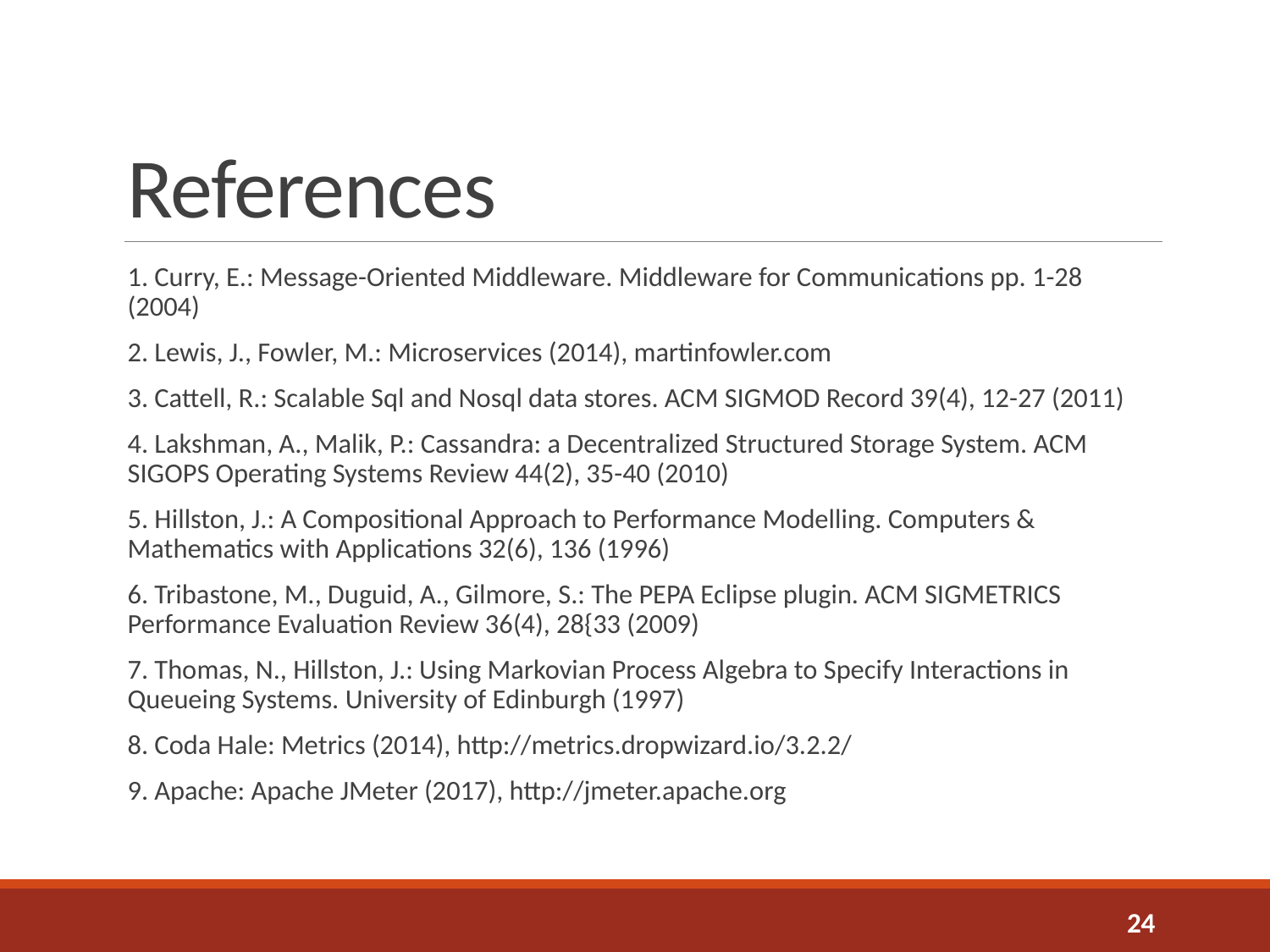

# References
1. Curry, E.: Message-Oriented Middleware. Middleware for Communications pp. 1-28 (2004)
2. Lewis, J., Fowler, M.: Microservices (2014), martinfowler.com
3. Cattell, R.: Scalable Sql and Nosql data stores. ACM SIGMOD Record 39(4), 12-27 (2011)
4. Lakshman, A., Malik, P.: Cassandra: a Decentralized Structured Storage System. ACM SIGOPS Operating Systems Review 44(2), 35-40 (2010)
5. Hillston, J.: A Compositional Approach to Performance Modelling. Computers & Mathematics with Applications 32(6), 136 (1996)
6. Tribastone, M., Duguid, A., Gilmore, S.: The PEPA Eclipse plugin. ACM SIGMETRICS Performance Evaluation Review 36(4), 28{33 (2009)
7. Thomas, N., Hillston, J.: Using Markovian Process Algebra to Specify Interactions in Queueing Systems. University of Edinburgh (1997)
8. Coda Hale: Metrics (2014), http://metrics.dropwizard.io/3.2.2/
9. Apache: Apache JMeter (2017), http://jmeter.apache.org
24